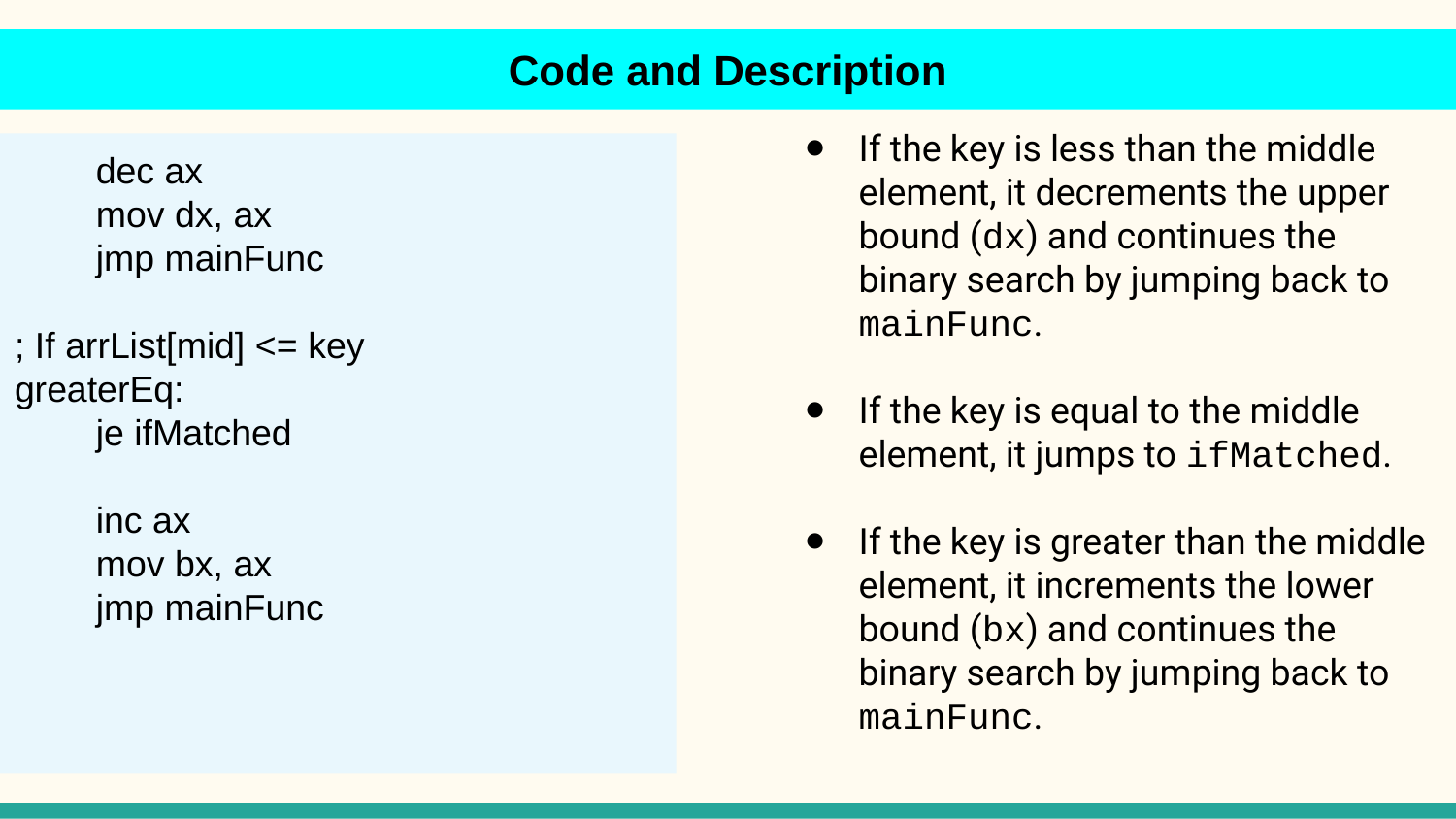

Code and Description
#
If the key is less than the middle element, it decrements the upper bound (dx) and continues the binary search by jumping back to mainFunc.

If the key is equal to the middle element, it jumps to ifMatched.

If the key is greater than the middle element, it increments the lower bound (bx) and continues the binary search by jumping back to mainFunc.
        dec ax
        mov dx, ax
        jmp mainFunc

; If arrList[mid] <= key
greaterEq:
        je ifMatched

        inc ax
        mov bx, ax
        jmp mainFunc